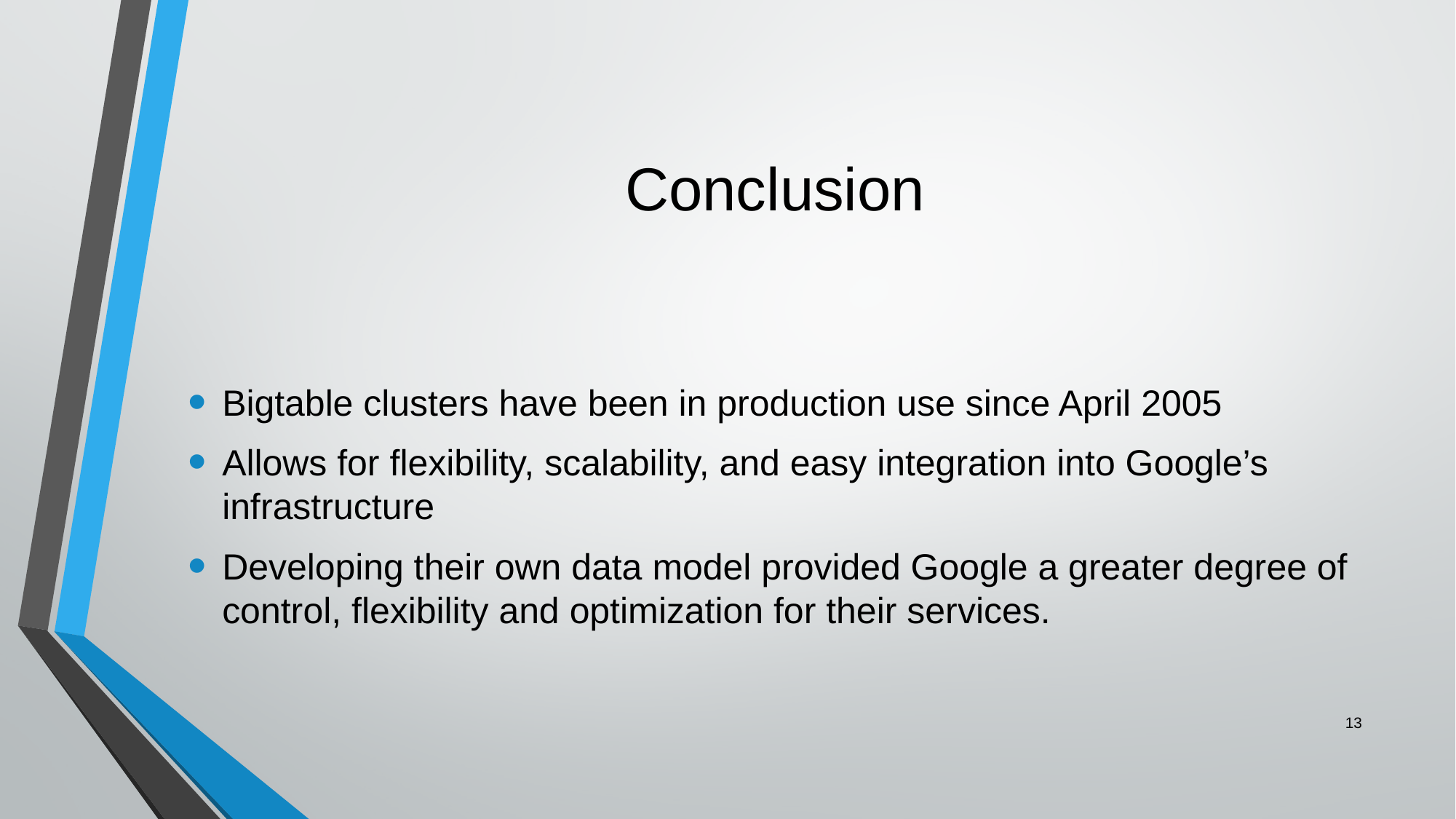

# Conclusion
Bigtable clusters have been in production use since April 2005
Allows for flexibility, scalability, and easy integration into Google’s infrastructure
Developing their own data model provided Google a greater degree of control, flexibility and optimization for their services.
13